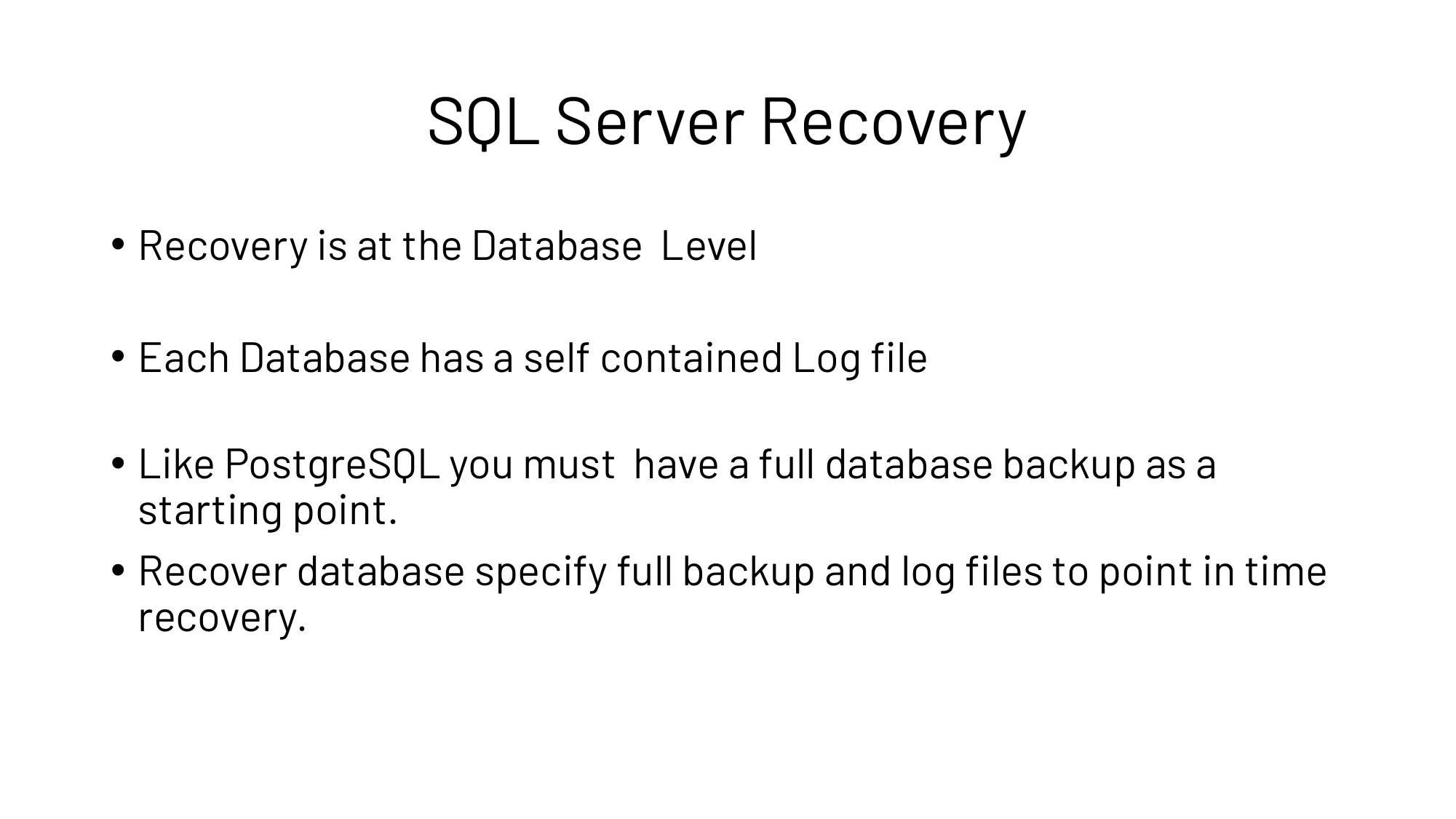

# SQL Server Recovery
Recovery is at the Database  Level
Each Database has a self contained Log file
Like PostgreSQL you must  have a full database backup as a starting point.
Recover database specify full backup and log files to point in time recovery.